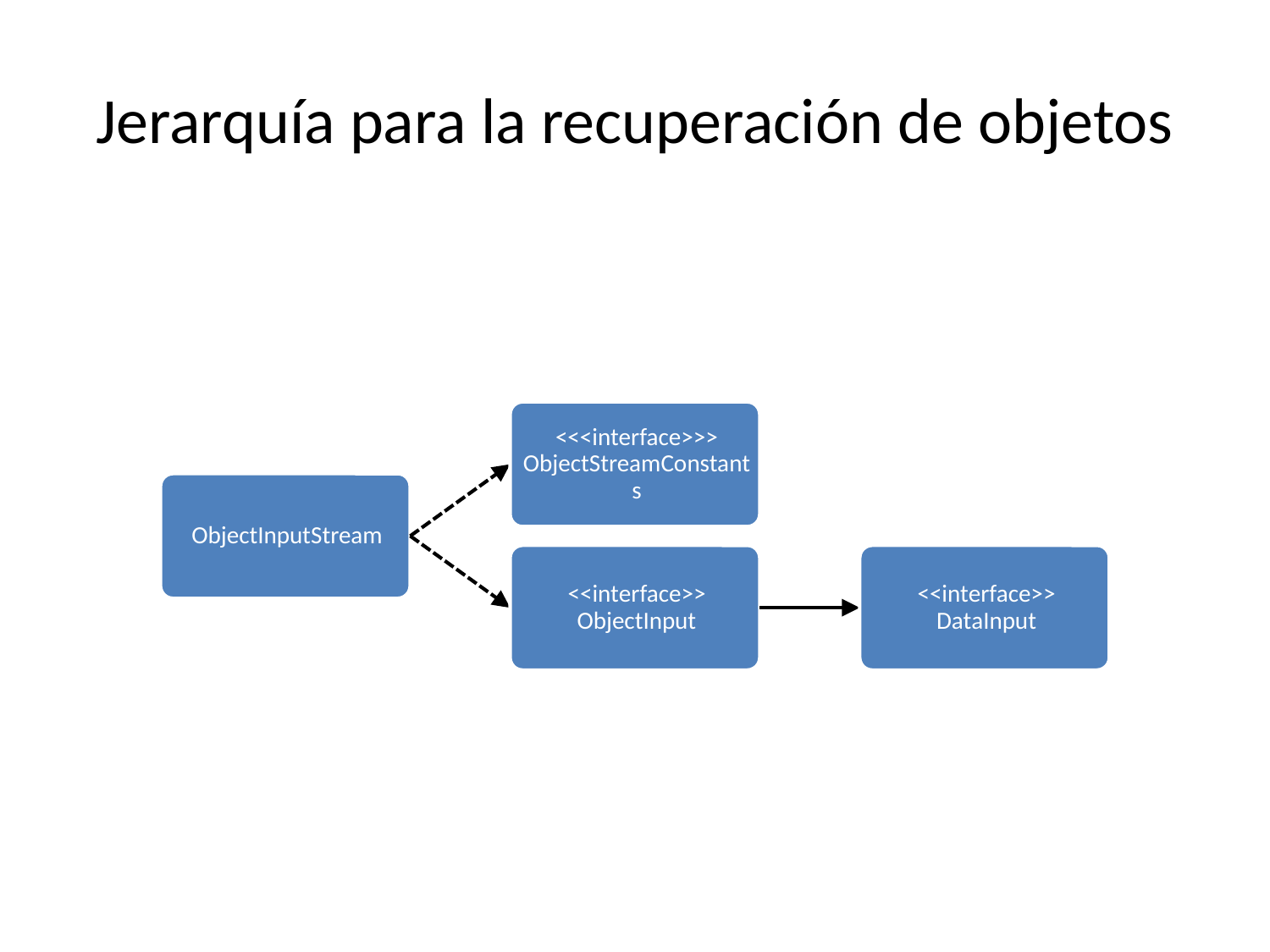

# Jerarquía para la recuperación de objetos
ObjectInputStream

<<<interface>>> ObjectStreamConstants

<<interface>> ObjectInput

<<interface>> DataInput